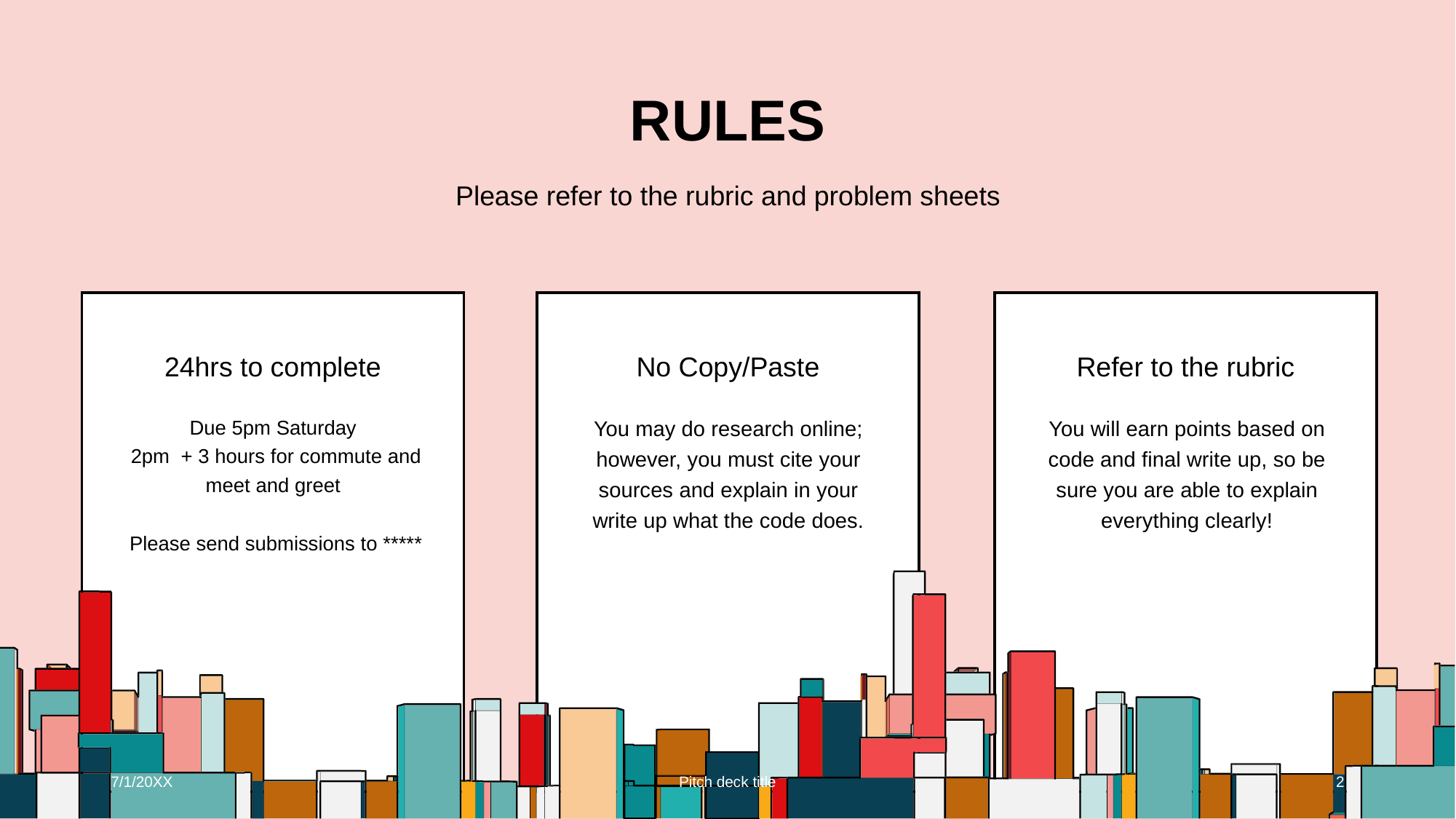

# rules
Please refer to the rubric and problem sheets

No Copy/Paste
Refer to the rubric
24hrs to complete
Due 5pm Saturday
2pm  + 3 hours for commute and meet and greet

Please send submissions to *****

You may do research online; however, you must cite your sources and explain in your write up what the code does.

You will earn points based on code and final write up, so be sure you are able to explain everything clearly!

7/1/20XX
Pitch deck title
2